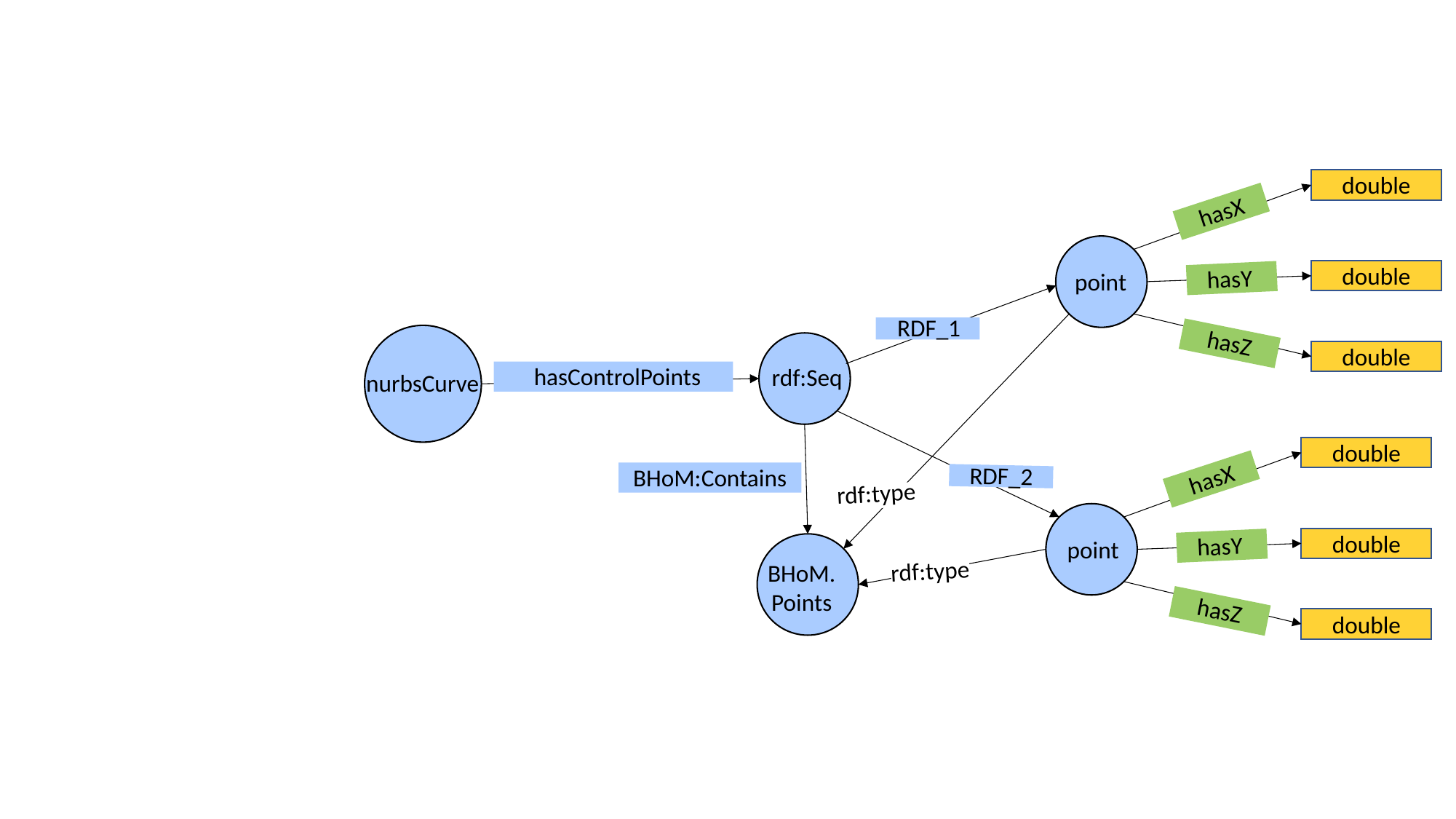

double

hasX

point
double

hasY

RDF_1

hasZ

nurbsCurve

rdf:Seq
double

hasControlPoints

double

RDF_2

BHoM:Contains

hasX

rdf:type

point
double

hasY

BHoM.
Points
rdf:type
hasZ

double